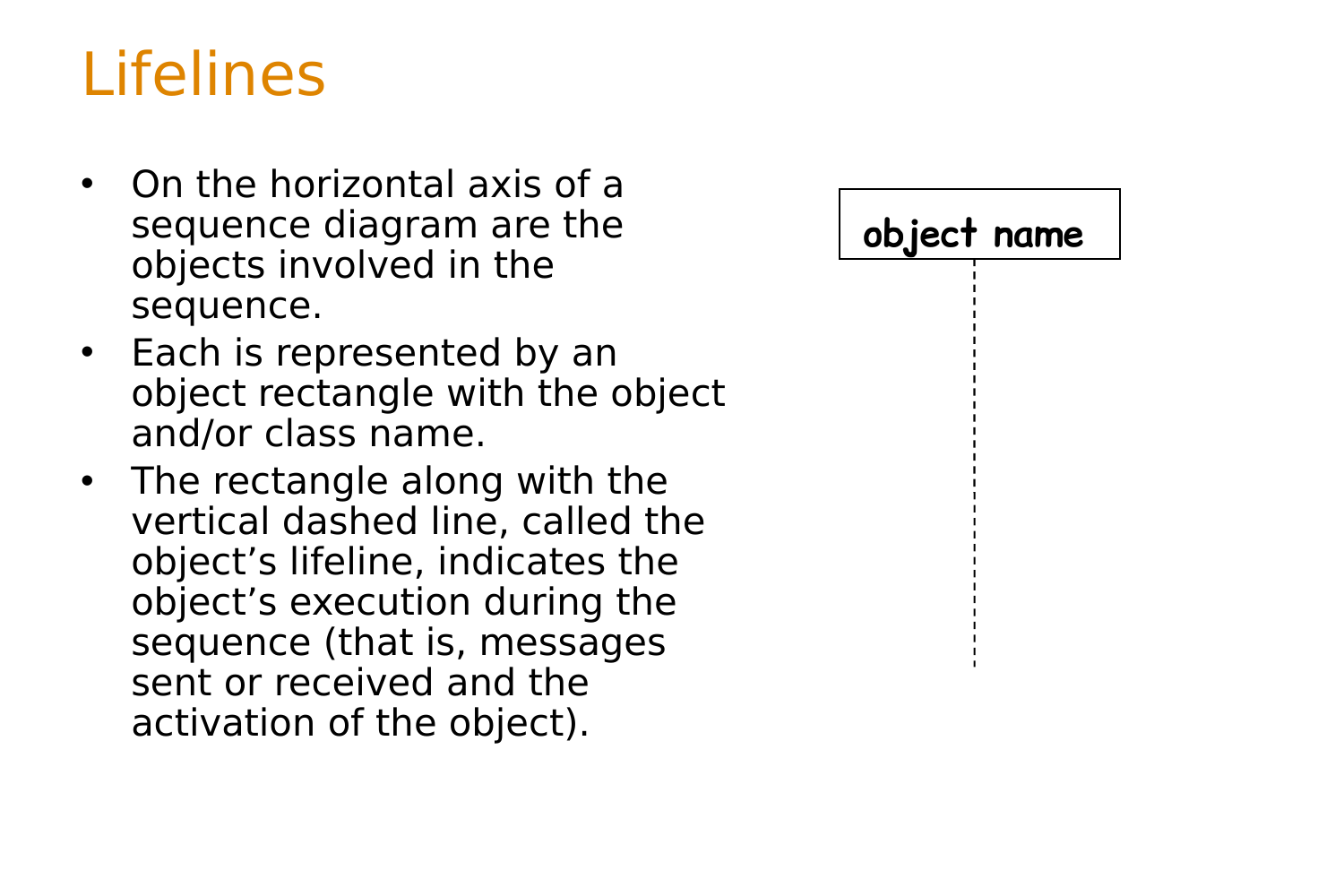

# Lifelines
On the horizontal axis of a sequence diagram are the objects involved in the sequence.
Each is represented by an object rectangle with the object and/or class name.
The rectangle along with the vertical dashed line, called the object’s lifeline, indicates the object’s execution during the sequence (that is, messages sent or received and the activation of the object).

object name